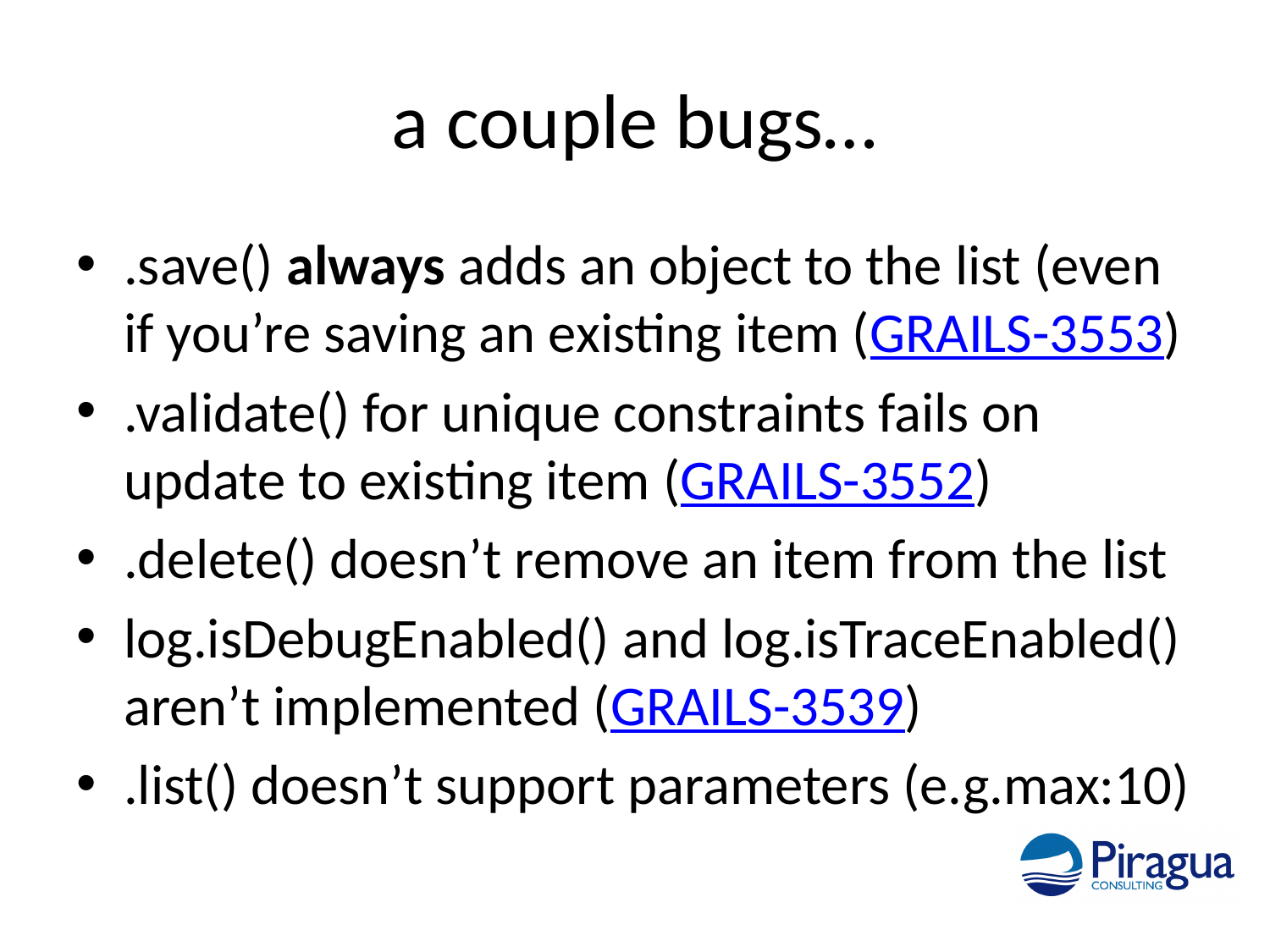

# a couple bugs…
.save() always adds an object to the list (even if you’re saving an existing item (GRAILS-3553)
.validate() for unique constraints fails on update to existing item (GRAILS-3552)
.delete() doesn’t remove an item from the list
log.isDebugEnabled() and log.isTraceEnabled() aren’t implemented (GRAILS-3539)
.list() doesn’t support parameters (e.g.max:10)